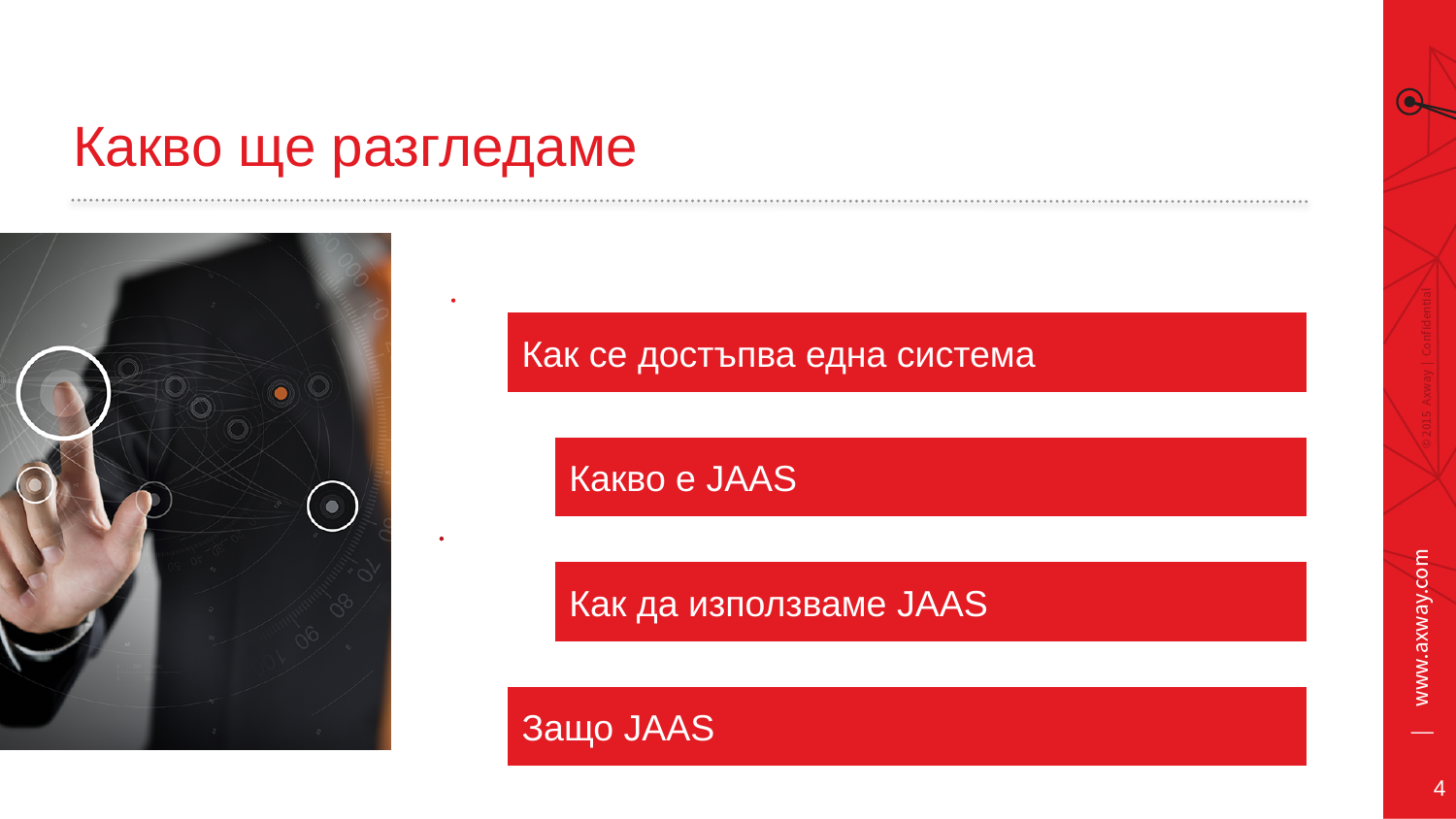

# Какво ще разгледаме
Какво е JAAS
Как да използваме JAAS
Защо JAAS
Как се достъпва една система
Changing the Photo:
Ideally new photo is 4.5” square
(hint: the size of this box.)
Double click on photo
Right click on photo
Select Change Picture from menu
Updating Text Color:
Click reset layout so all text goes to default color.
4